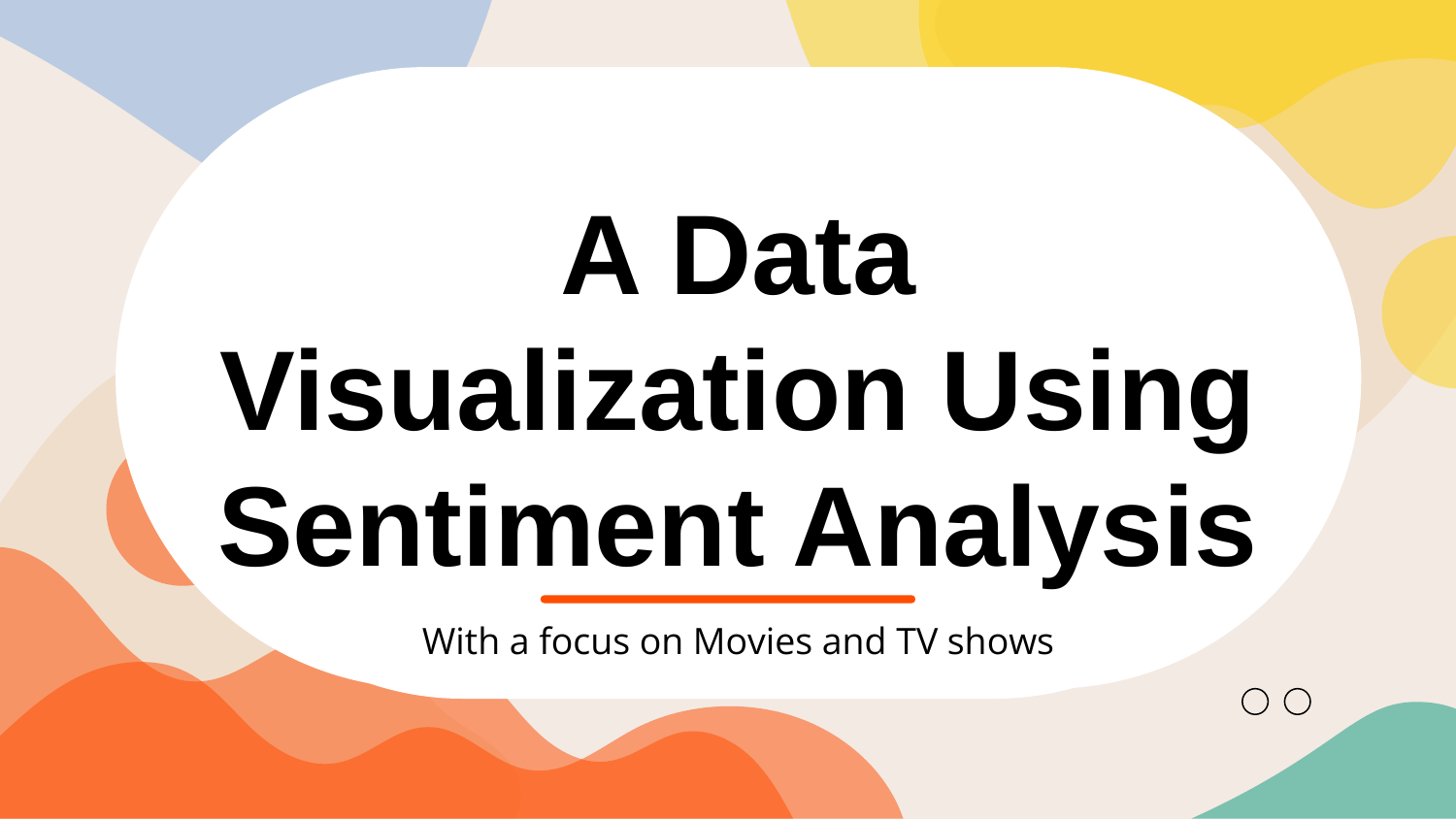

# A Data Visualization Using Sentiment Analysis

With a focus on Movies and TV shows